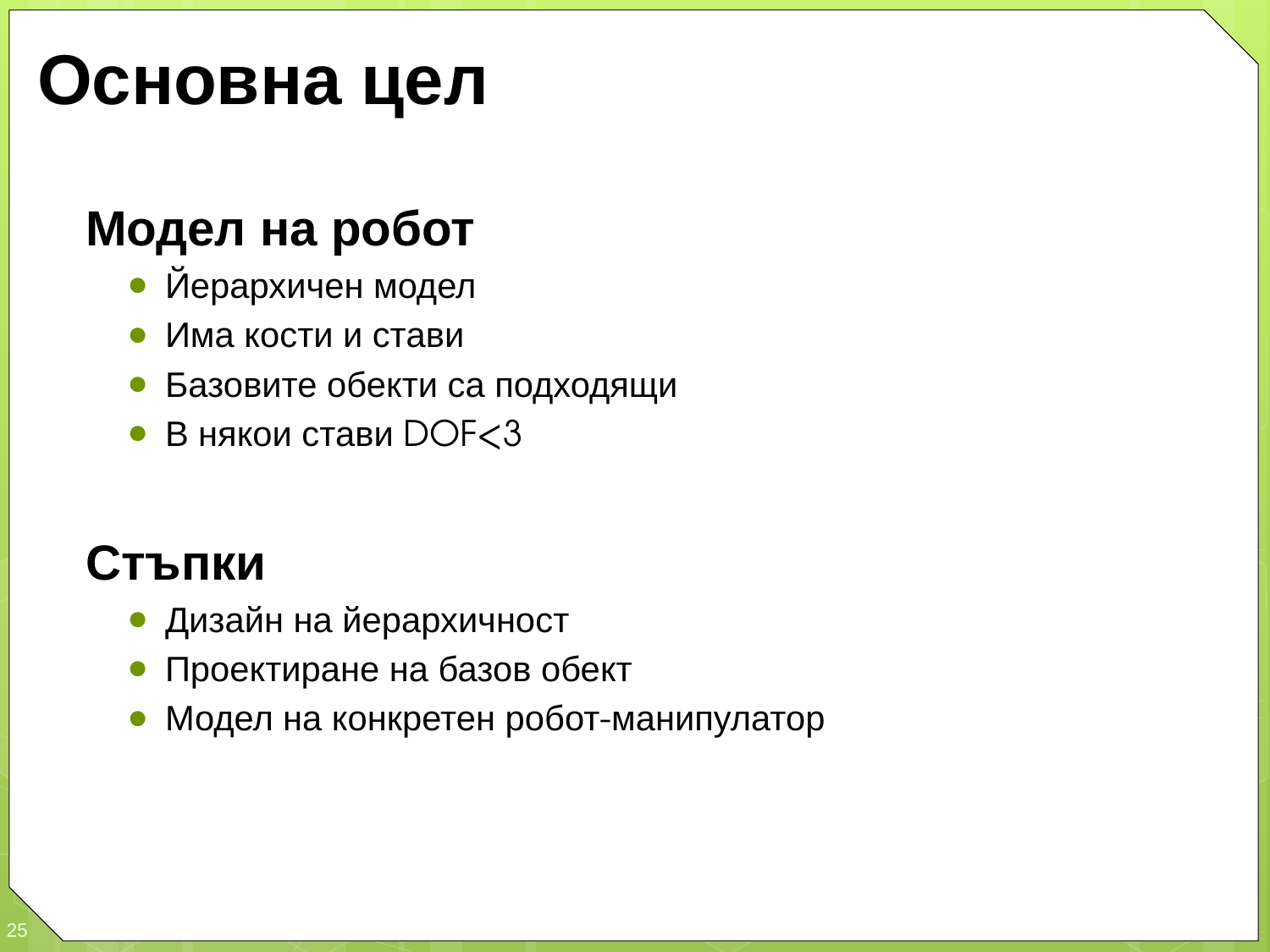

# Основна цел
Модел на робот
Йерархичен модел
Има кости и стави
Базовите обекти са подходящи
В някои стави DOF<3

Стъпки
Дизайн на йерархичност
Проектиране на базов обект
Модел на конкретен робот-манипулатор